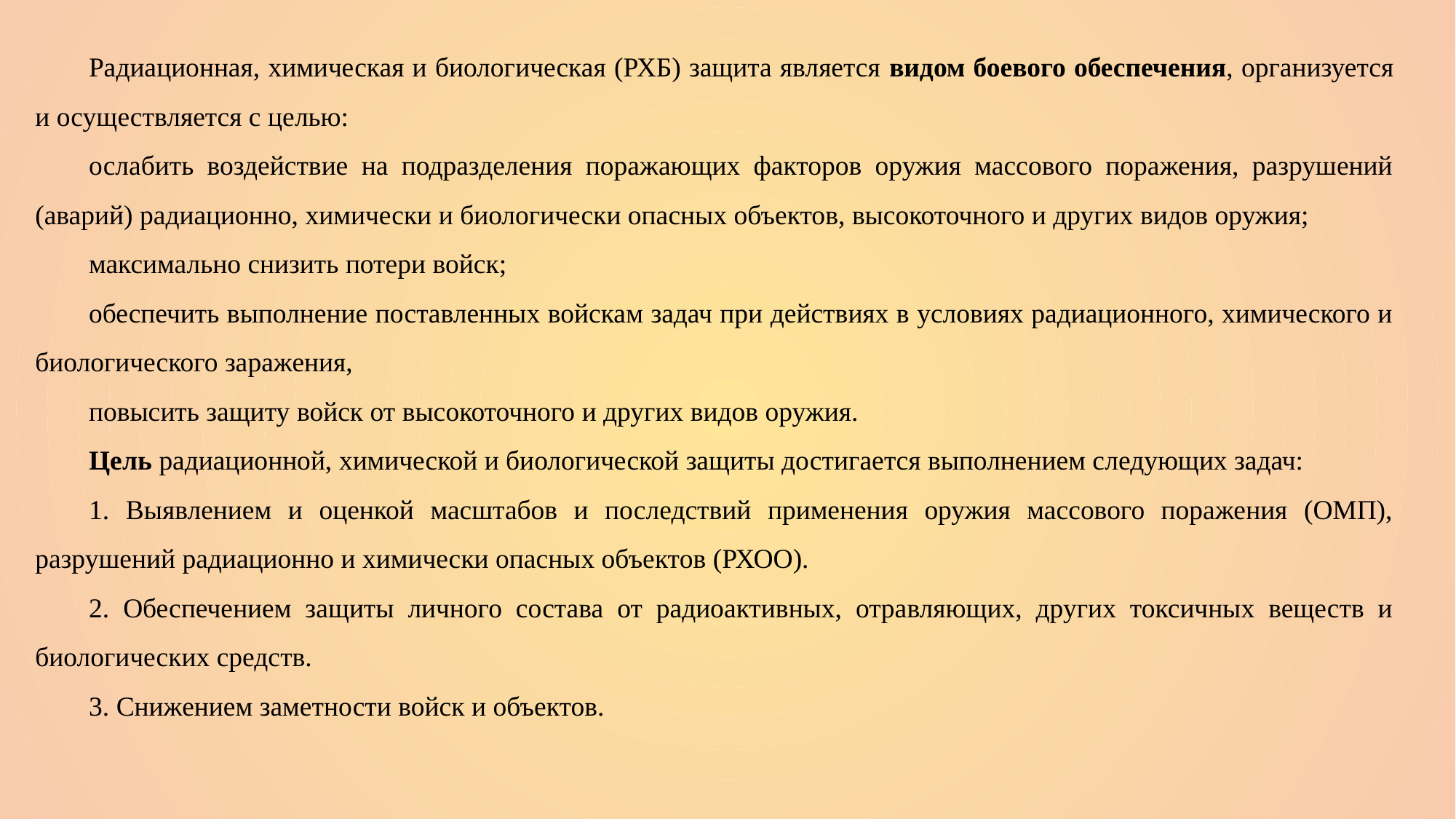

Радиационная, химическая и биологическая (РХБ) защита является видом боевого обеспечения, организуется и осуществляется с целью:
ослабить воздействие на подразделения поражающих факторов оружия массового поражения, разрушений (аварий) радиационно, химически и биологически опасных объектов, высокоточного и других видов оружия;
максимально снизить потери войск;
обеспечить выполнение поставленных войскам задач при действиях в условиях радиационного, химического и биологического заражения,
повысить защиту войск от высокоточного и других видов оружия.
Цель радиационной, химической и биологической защиты достигается выполнением следующих задач:
1. Выявлением и оценкой масштабов и последствий применения оружия массового поражения (ОМП), разрушений радиационно и химически опасных объектов (РХОО).
2. Обеспечением защиты личного состава от радиоактивных, отравляющих, других токсичных веществ и биологических средств.
3. Снижением заметности войск и объектов.